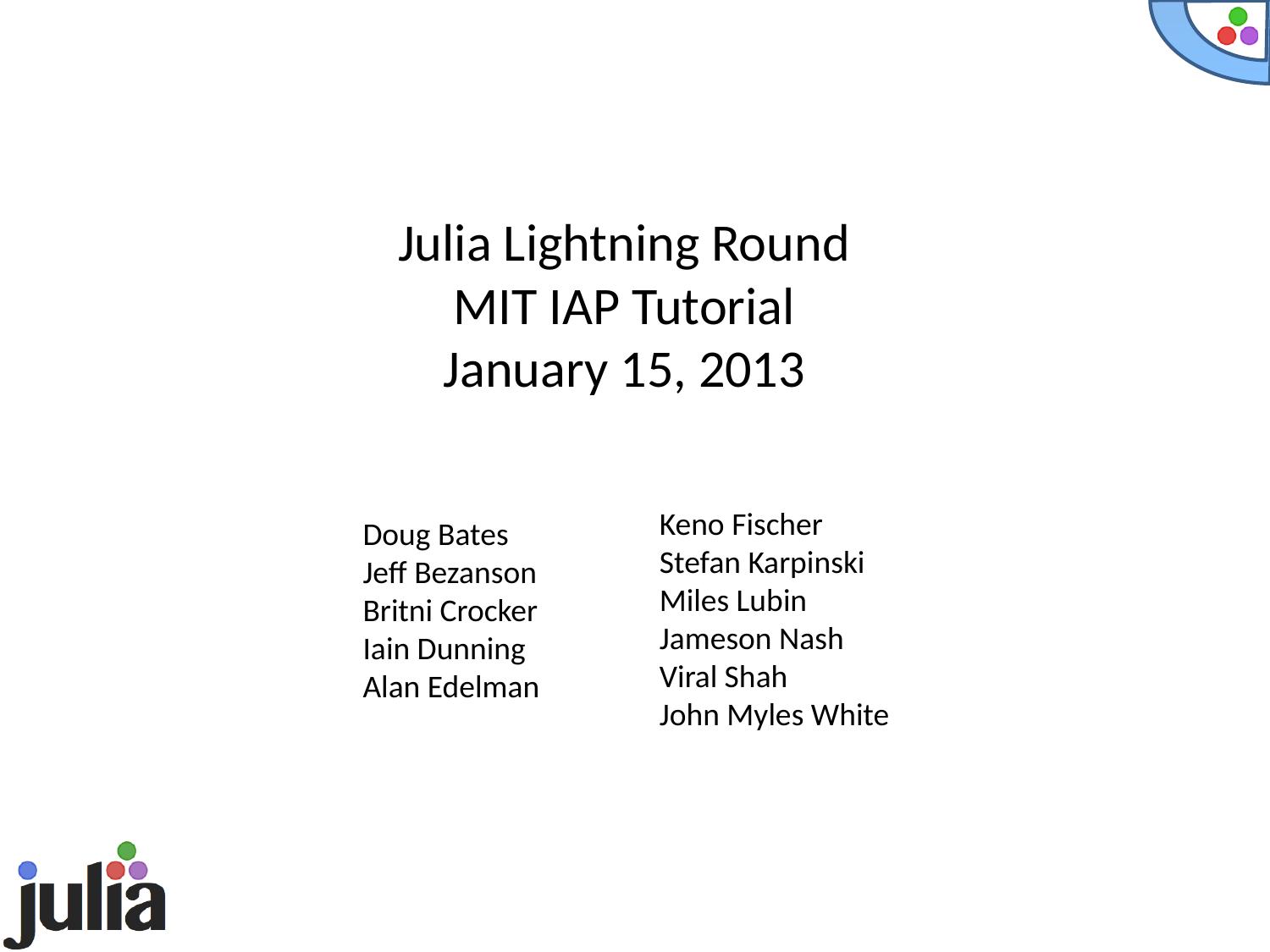

# Julia Lightning Round MIT IAP Tutorial January 15, 2013
Keno Fischer
Stefan Karpinski
Miles Lubin
Jameson Nash
Viral Shah
John Myles White

Doug Bates
Jeff Bezanson
Britni Crocker
Iain Dunning
Alan Edelman